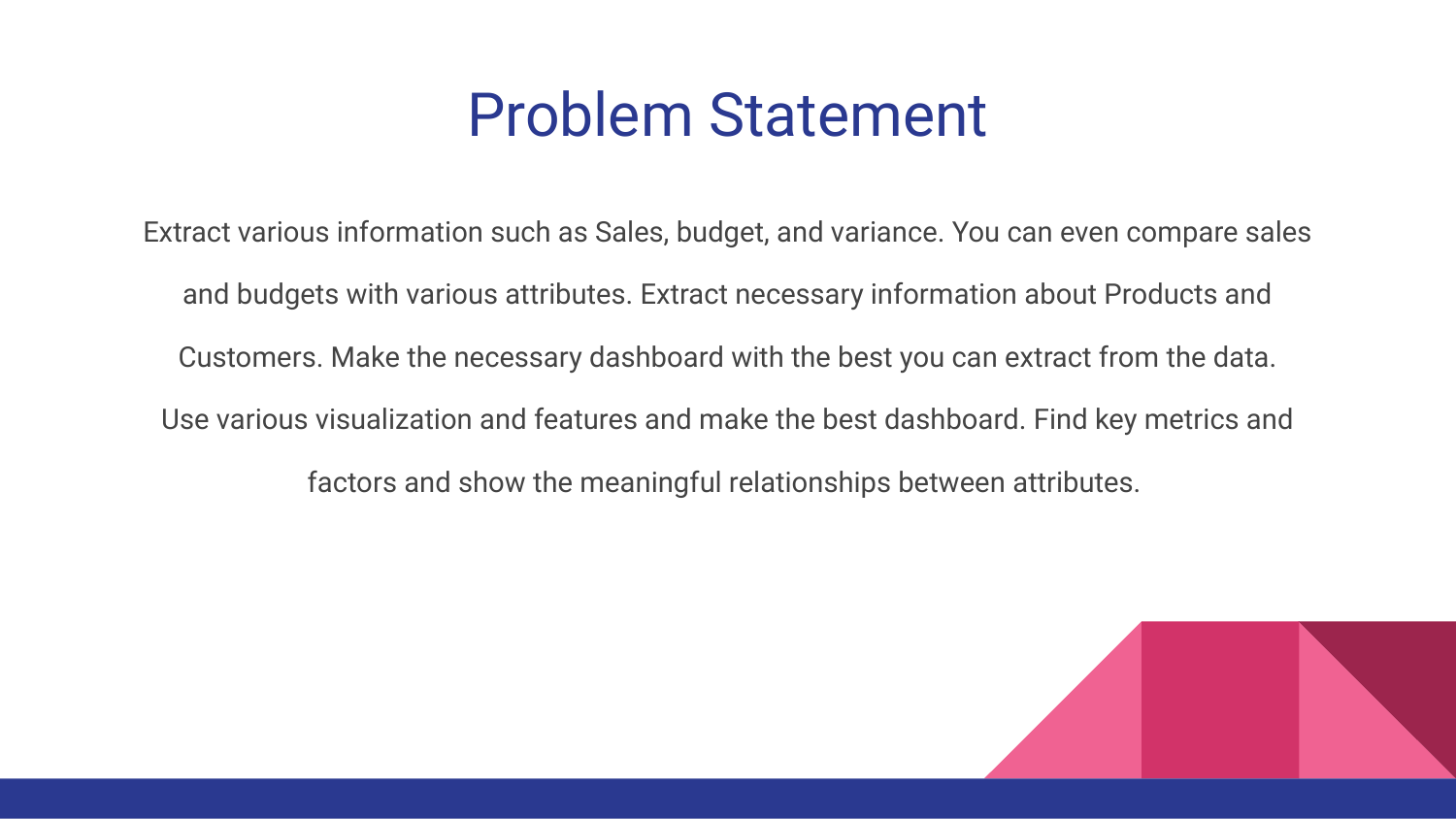

# Problem Statement
Extract various information such as Sales, budget, and variance. You can even compare sales
and budgets with various attributes. Extract necessary information about Products and
Customers. Make the necessary dashboard with the best you can extract from the data.
Use various visualization and features and make the best dashboard. Find key metrics and
factors and show the meaningful relationships between attributes.